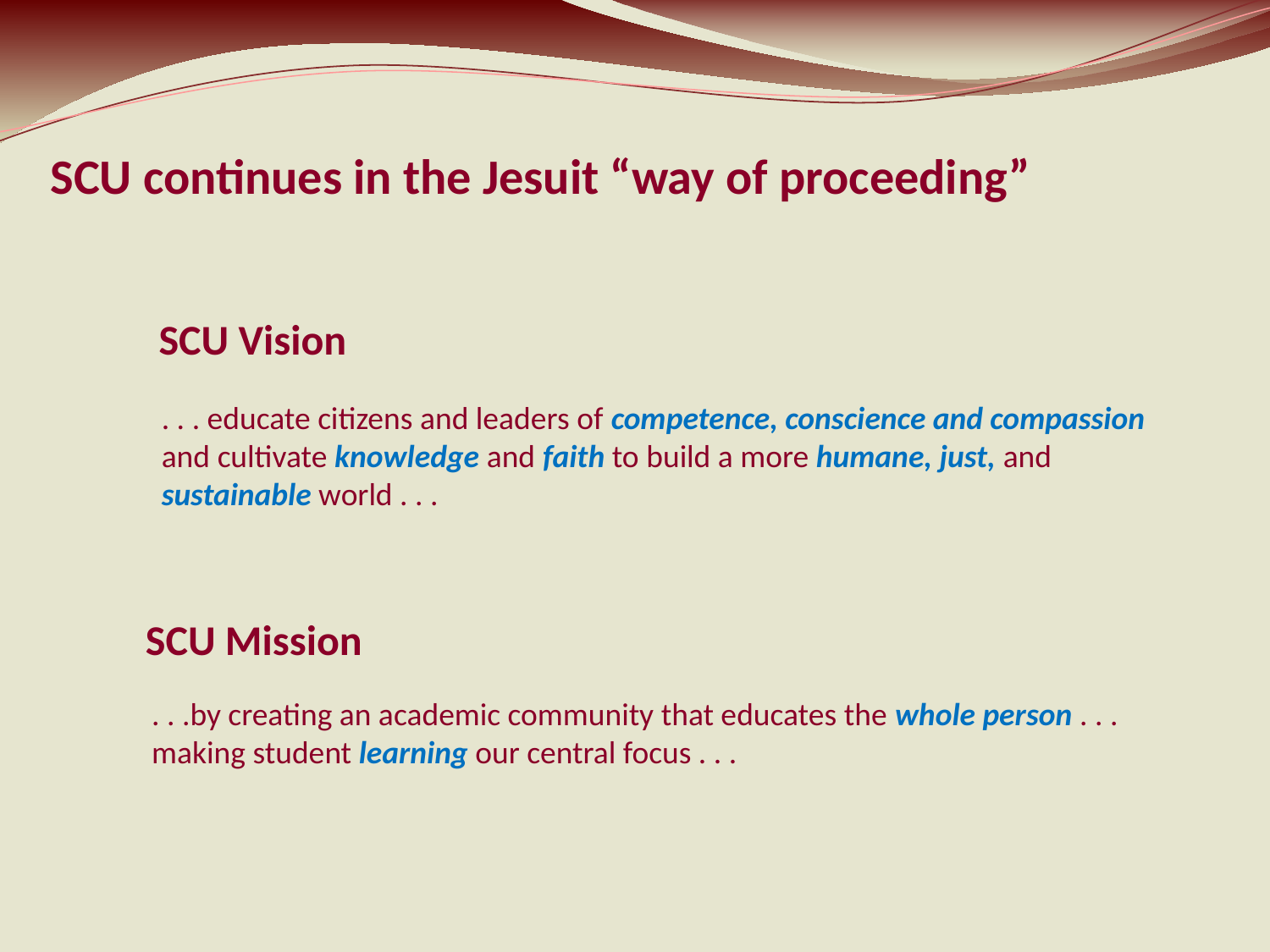

SCU continues in the Jesuit “way of proceeding”
SCU Vision
. . . educate citizens and leaders of competence, conscience and compassion
and cultivate knowledge and faith to build a more humane, just, and
sustainable world . . .
# SCU Mission
. . .by creating an academic community that educates the whole person . . .
making student learning our central focus . . .